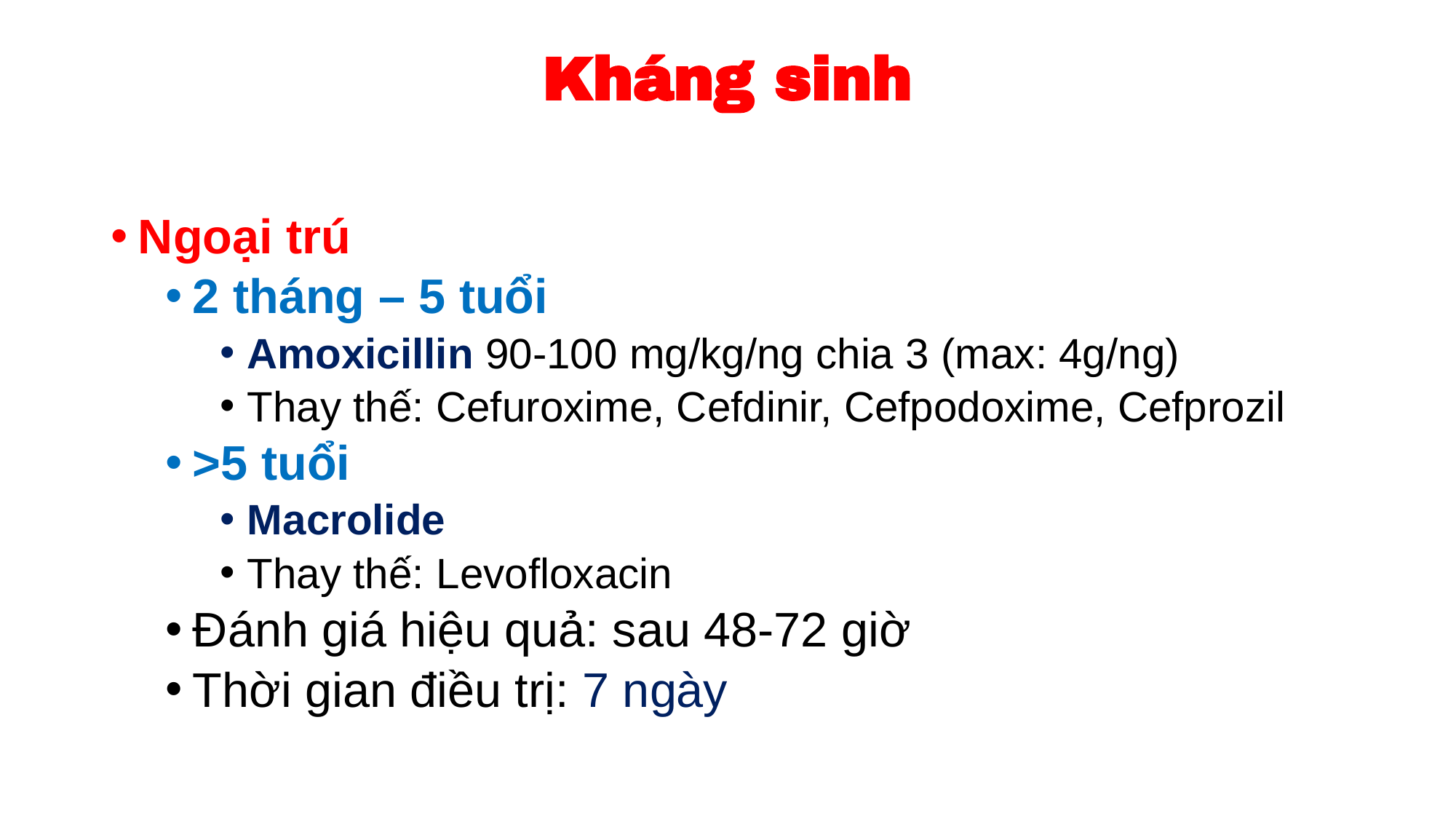

# Kháng sinh
Ngoại trú
2 tháng – 5 tuổi
Amoxicillin 90-100 mg/kg/ng chia 3 (max: 4g/ng)
Thay thế: Cefuroxime, Cefdinir, Cefpodoxime, Cefprozil
>5 tuổi
Macrolide
Thay thế: Levofloxacin
Đánh giá hiệu quả: sau 48-72 giờ
Thời gian điều trị: 7 ngày